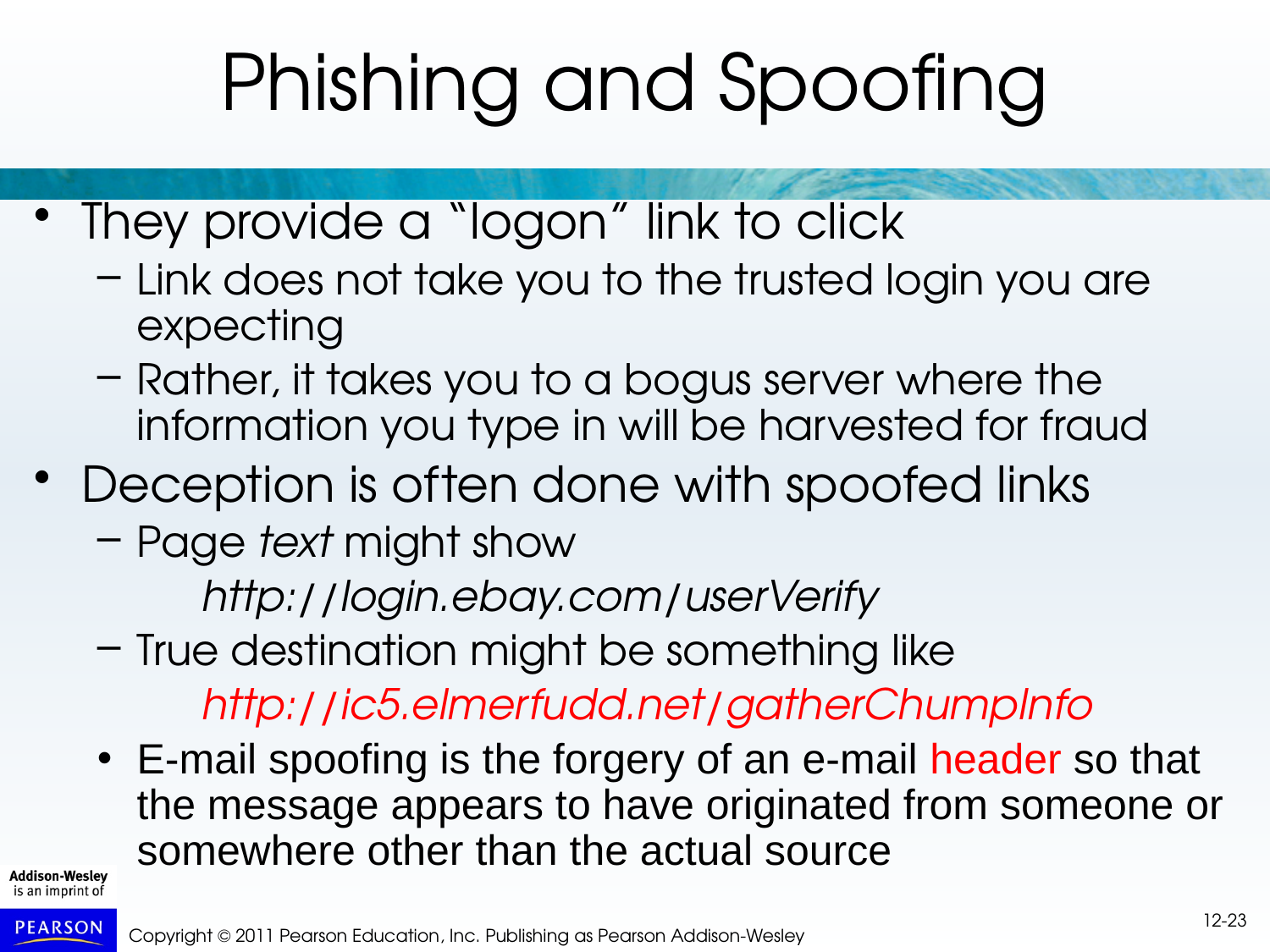

Phishing and Spoofing
They provide a “logon” link to click
Link does not take you to the trusted login you are expecting
Rather, it takes you to a bogus server where the information you type in will be harvested for fraud
Deception is often done with spoofed links
Page text might show
         http://login.ebay.com/userVerify
True destination might be something like
         http://ic5.elmerfudd.net/gatherChumpInfo
E-mail spoofing is the forgery of an e-mail header so that the message appears to have originated from someone or somewhere other than the actual source

12-23